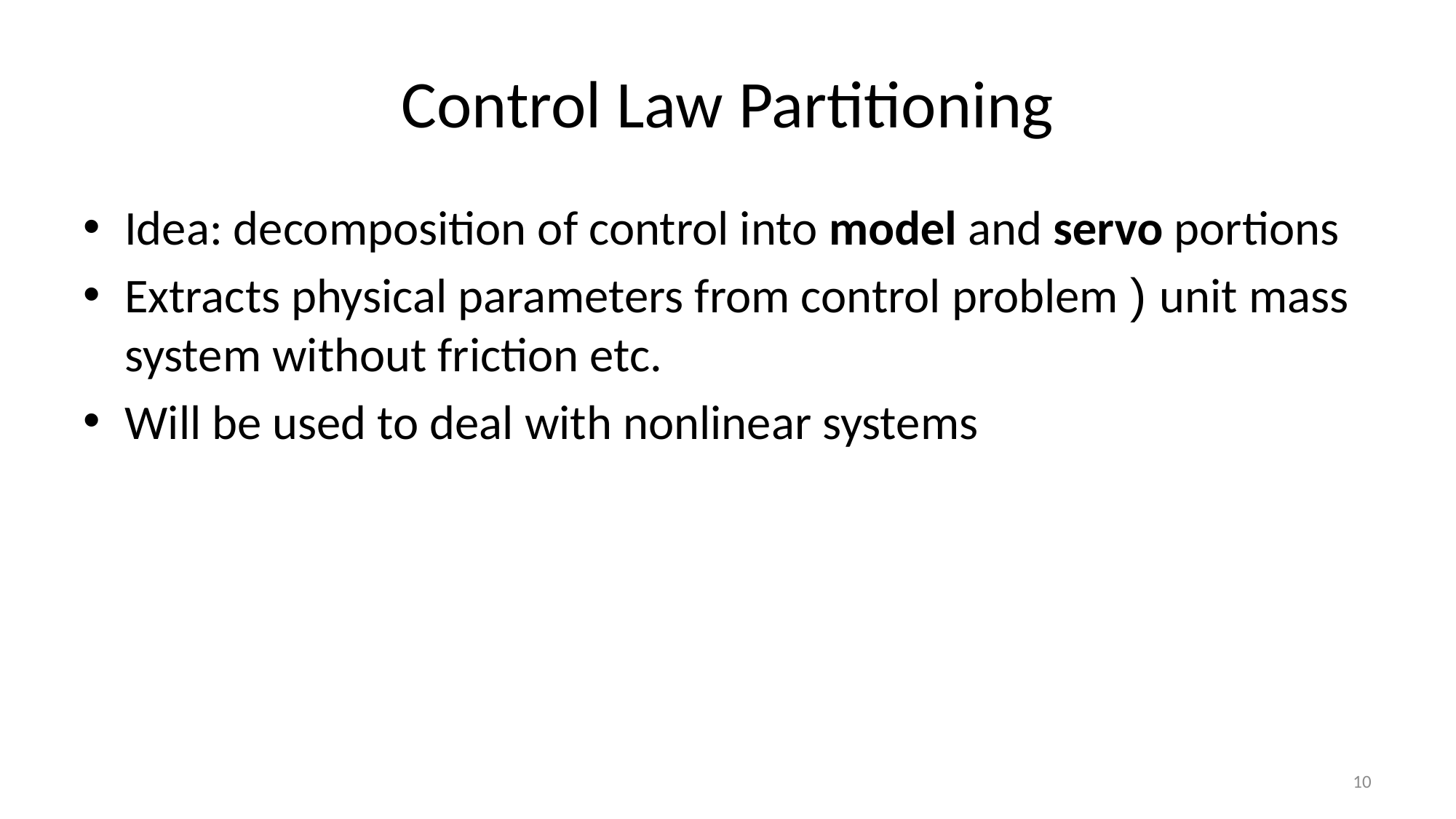

# Control Law Partitioning
Idea: decomposition of control into model and servo portions
Extracts physical parameters from control problem ) unit mass system without friction etc.
Will be used to deal with nonlinear systems
10